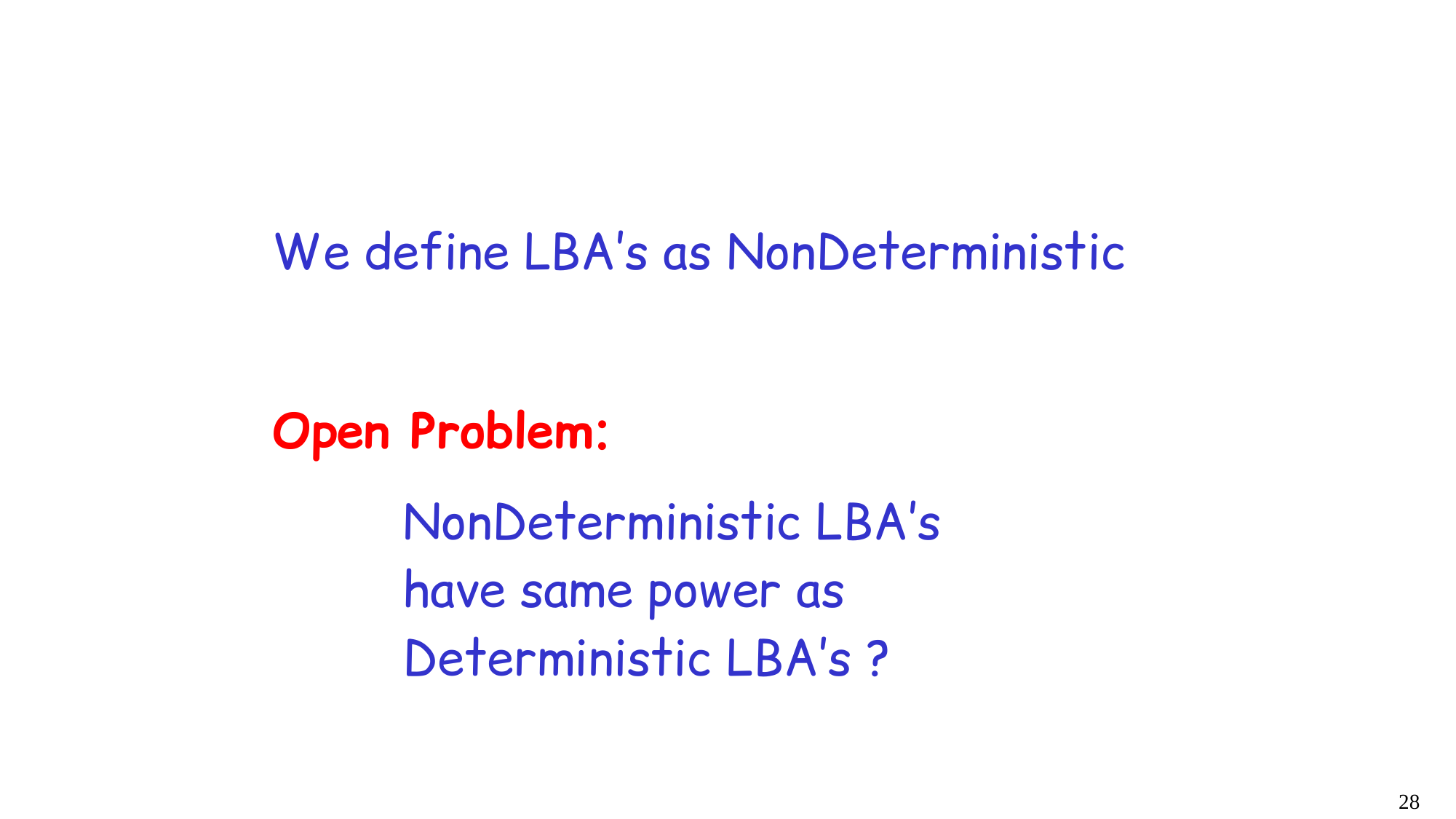

We define LBA’s as NonDeterministic
Open Problem:
NonDeterministic LBA’s
have same power as
Deterministic LBA’s ?
28